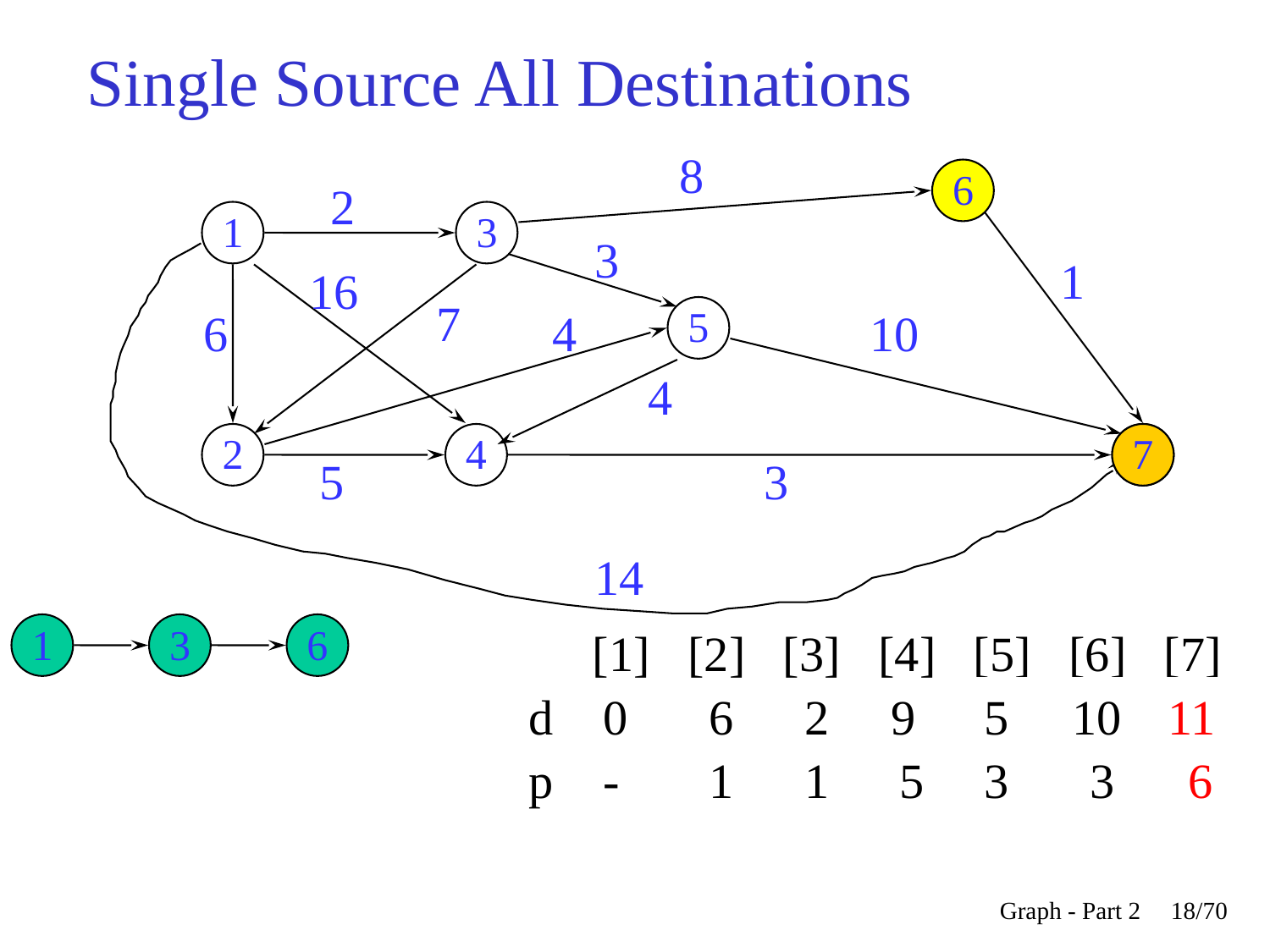

Single Source All Destinations
8
6

2

1
3

3

1
16

7
5
6
4
10

4
2
4
7
7

5
3

14
1
3
6

[1]
[2]
[3]
[4]
[5]
[6]
[7]

d
0
6
2
9
5
-
10
-
14
12
11

p
-
1
1
5
3
-
-
3
4
1
6
Graph - Part 2
18/70